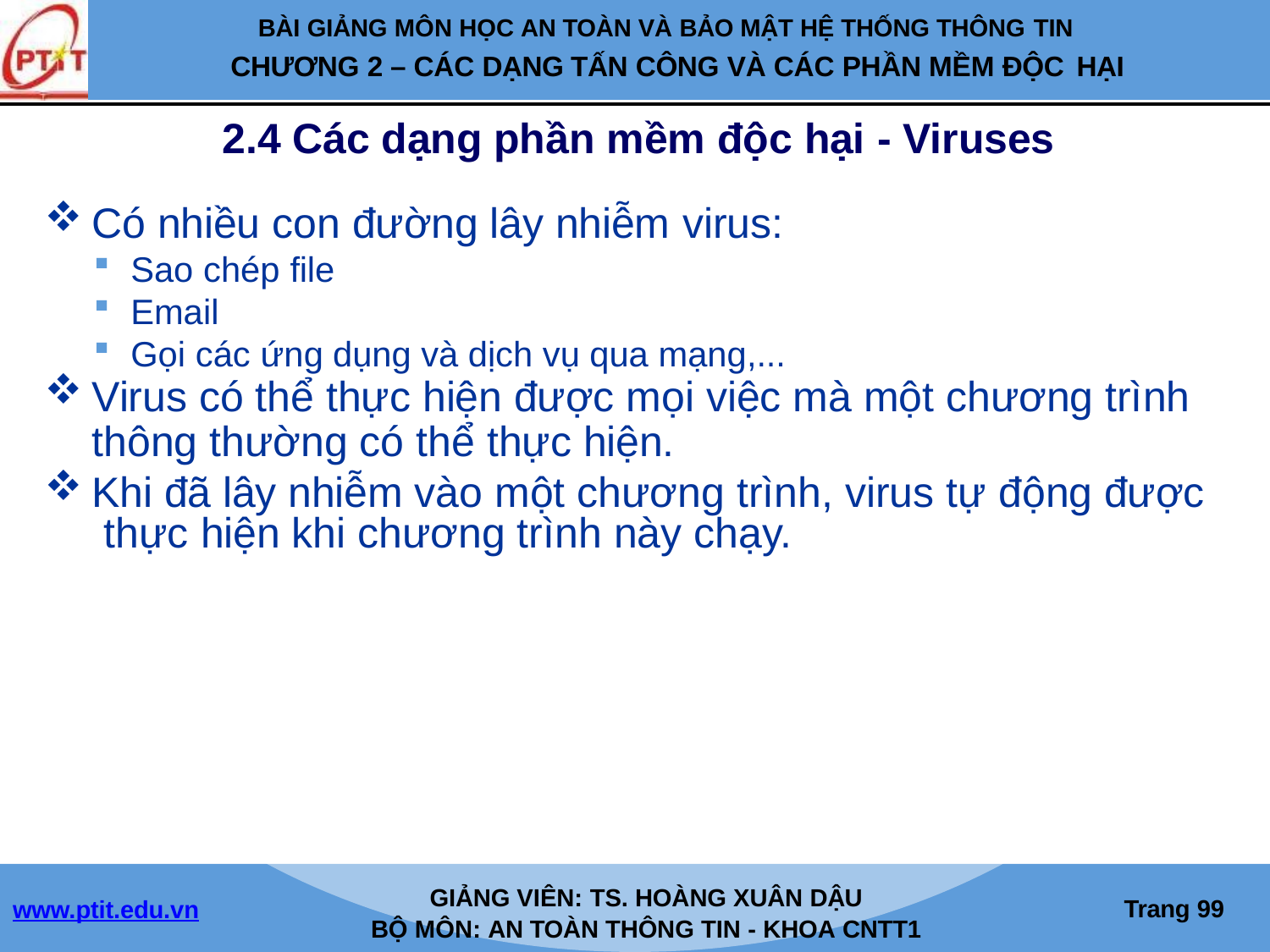

BÀI GIẢNG MÔN HỌC AN TOÀN VÀ BẢO MẬT HỆ THỐNG THÔNG TIN
CHƯƠNG 2 – CÁC DẠNG TẤN CÔNG VÀ CÁC PHẦN MỀM ĐỘC HẠI
2.4 Các dạng phần mềm độc hại - Viruses
Có nhiều con đường lây nhiễm virus:
Sao chép file
Email
Gọi các ứng dụng và dịch vụ qua mạng,...
Virus có thể thực hiện được mọi việc mà một chương trình
thông thường có thể thực hiện.
Khi đã lây nhiễm vào một chương trình, virus tự động được  thực hiện khi chương trình này chạy.
GIẢNG VIÊN: TS. HOÀNG XUÂN DẬU
BỘ MÔN: AN TOÀN THÔNG TIN - KHOA CNTT1
Trang 99
www.ptit.edu.vn